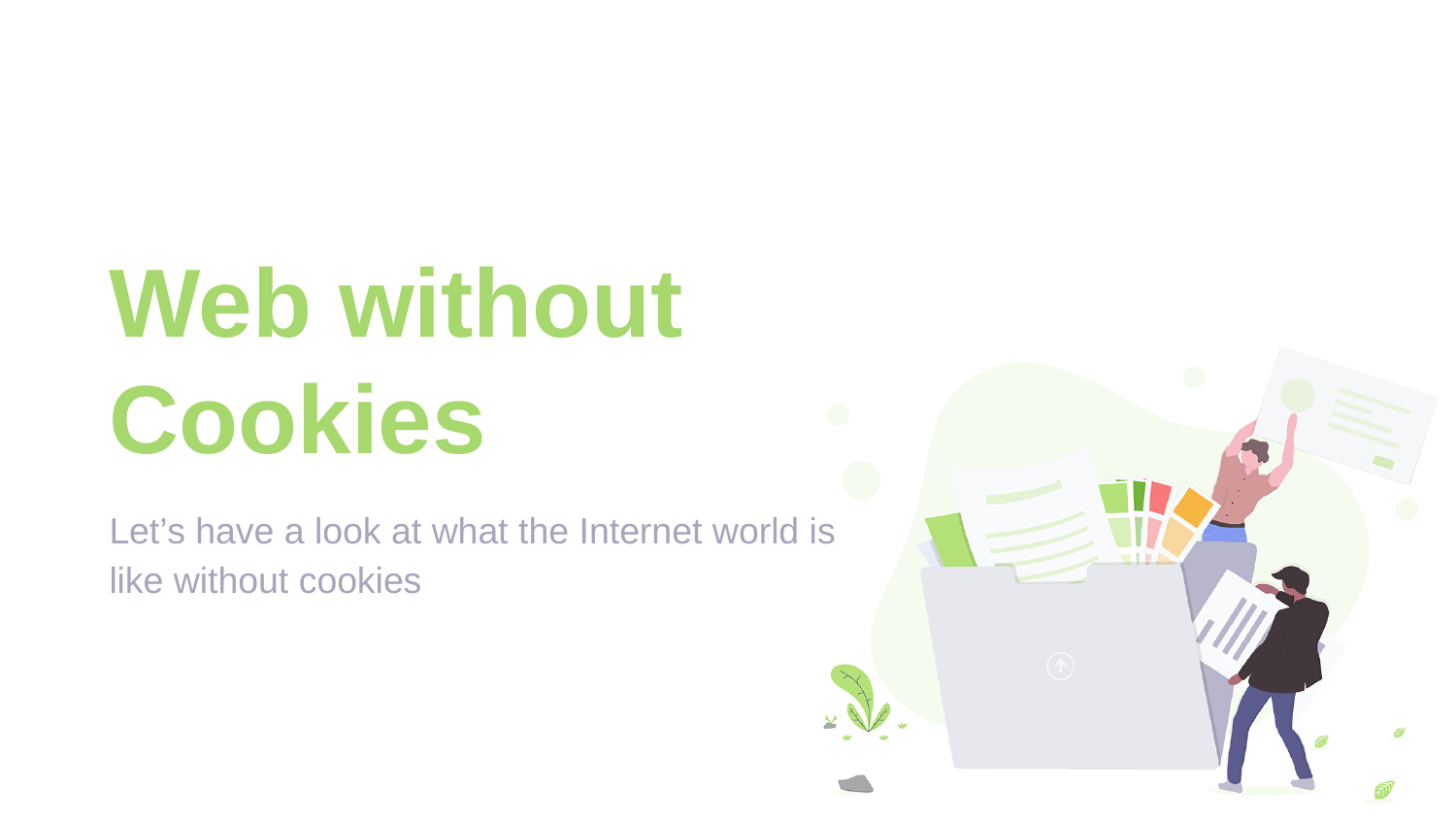

# Web without Cookies
Let’s have a look at what the Internet world is like without cookies